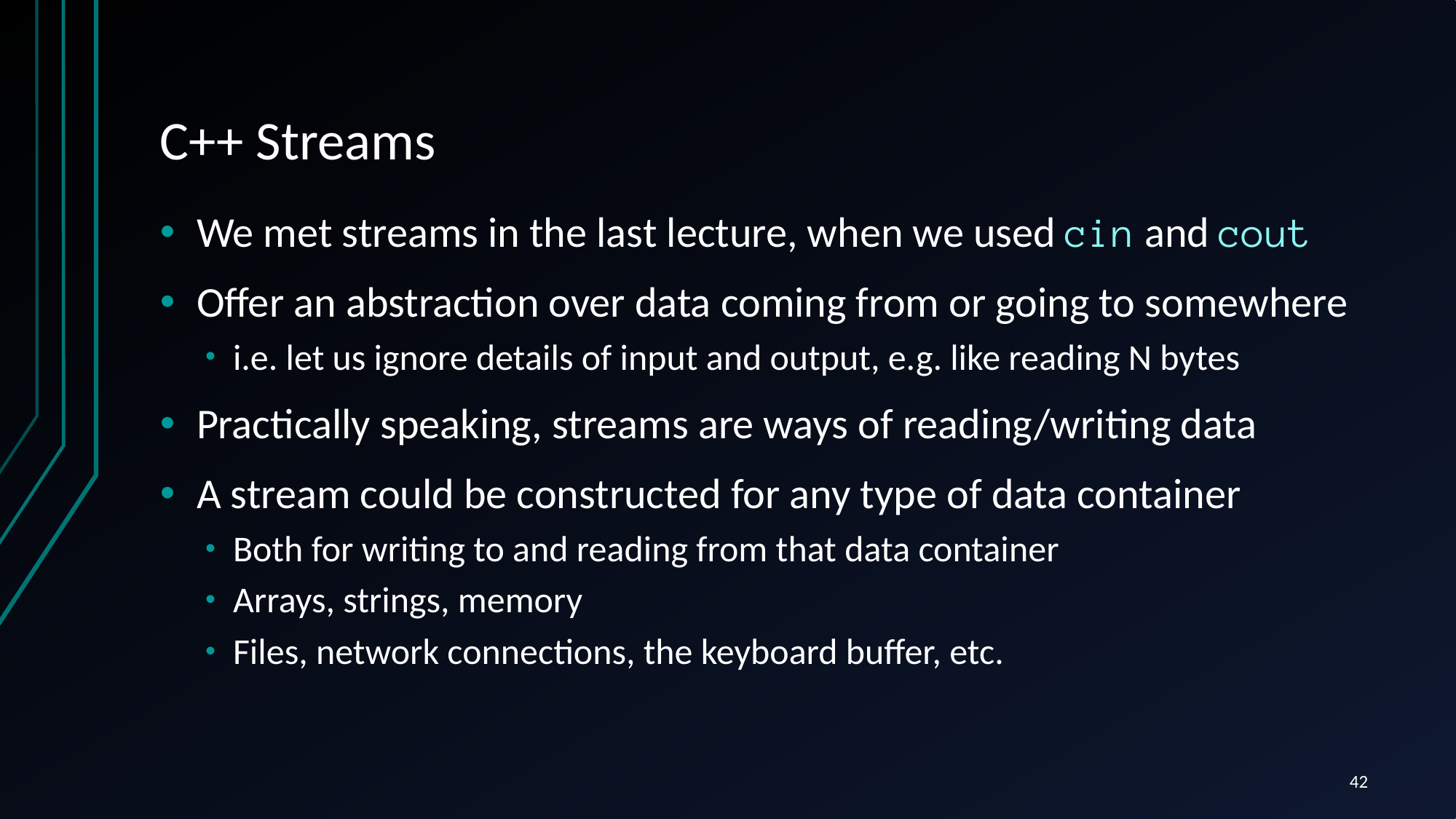

# C++ Streams
We met streams in the last lecture, when we used cin and cout
Offer an abstraction over data coming from or going to somewhere
i.e. let us ignore details of input and output, e.g. like reading N bytes
Practically speaking, streams are ways of reading/writing data
A stream could be constructed for any type of data container
Both for writing to and reading from that data container
Arrays, strings, memory
Files, network connections, the keyboard buffer, etc.
42